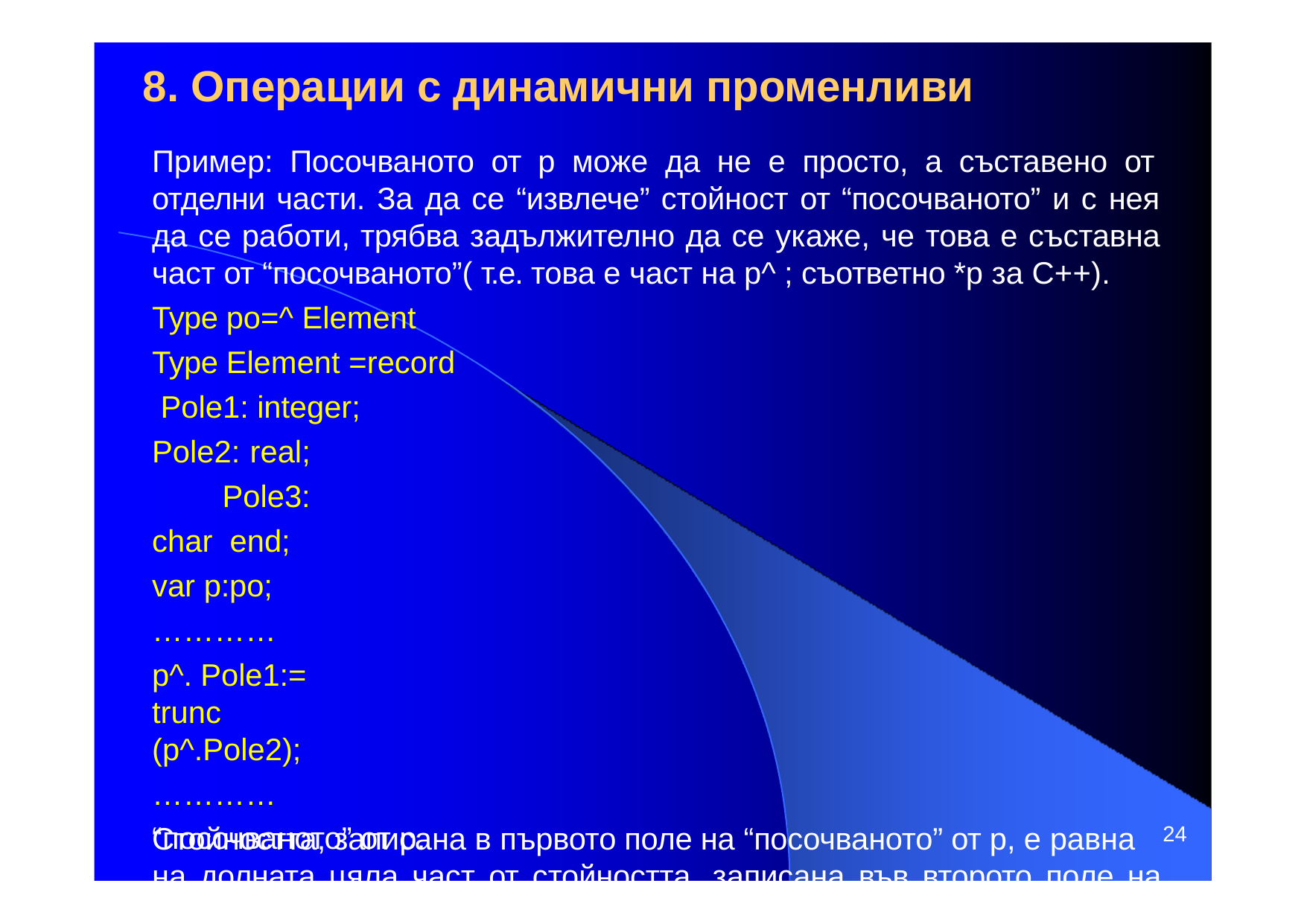

# 8. Операции с динамични променливи
Пример: Посочваното от р може да не е просто, а съставено от  отделни части. За да се “извлече” стойност от “посочваното” и с нея  да се работи, трябва задължително да се укаже, че това е съставна  част от “посочваното”( т.е. това е част на р^ ; съответно *p за С++).
Type po=^ Element  Type Element =record  Pole1: integer;
Pole2: real;  Pole3: char  end;
var p:po;
…………
p^. Pole1:= trunc (p^.Pole2);
…………
Стойността, записана в първото поле на “посочваното” от р, е равна  на долната цяла част от стойността, записана във второто поле на
“посочваното” от р.
24